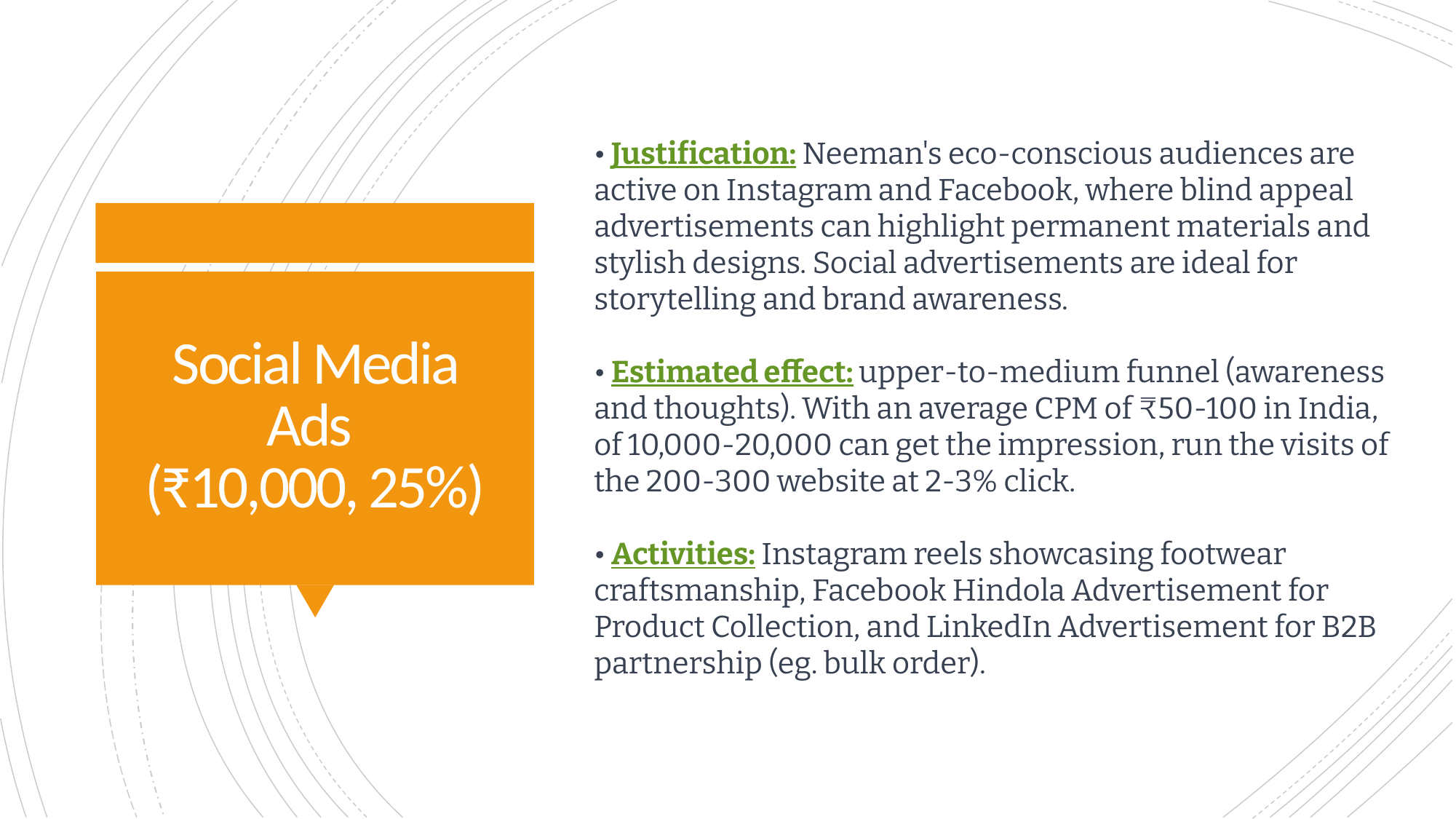

• Justification: Neeman's eco-conscious audiences are active on Instagram and Facebook, where blind appeal advertisements can highlight permanent materials and stylish designs. Social advertisements are ideal for storytelling and brand awareness.

• Estimated effect: upper-to-medium funnel (awareness and thoughts). With an average CPM of ₹50-100 in India, of 10,000-20,000 can get the impression, run the visits of the 200-300 website at 2-3% click.

• Activities: Instagram reels showcasing footwear craftsmanship, Facebook Hindola Advertisement for Product Collection, and LinkedIn Advertisement for B2B partnership (eg. bulk order).
# Social Media Ads (₹10,000, 25%)